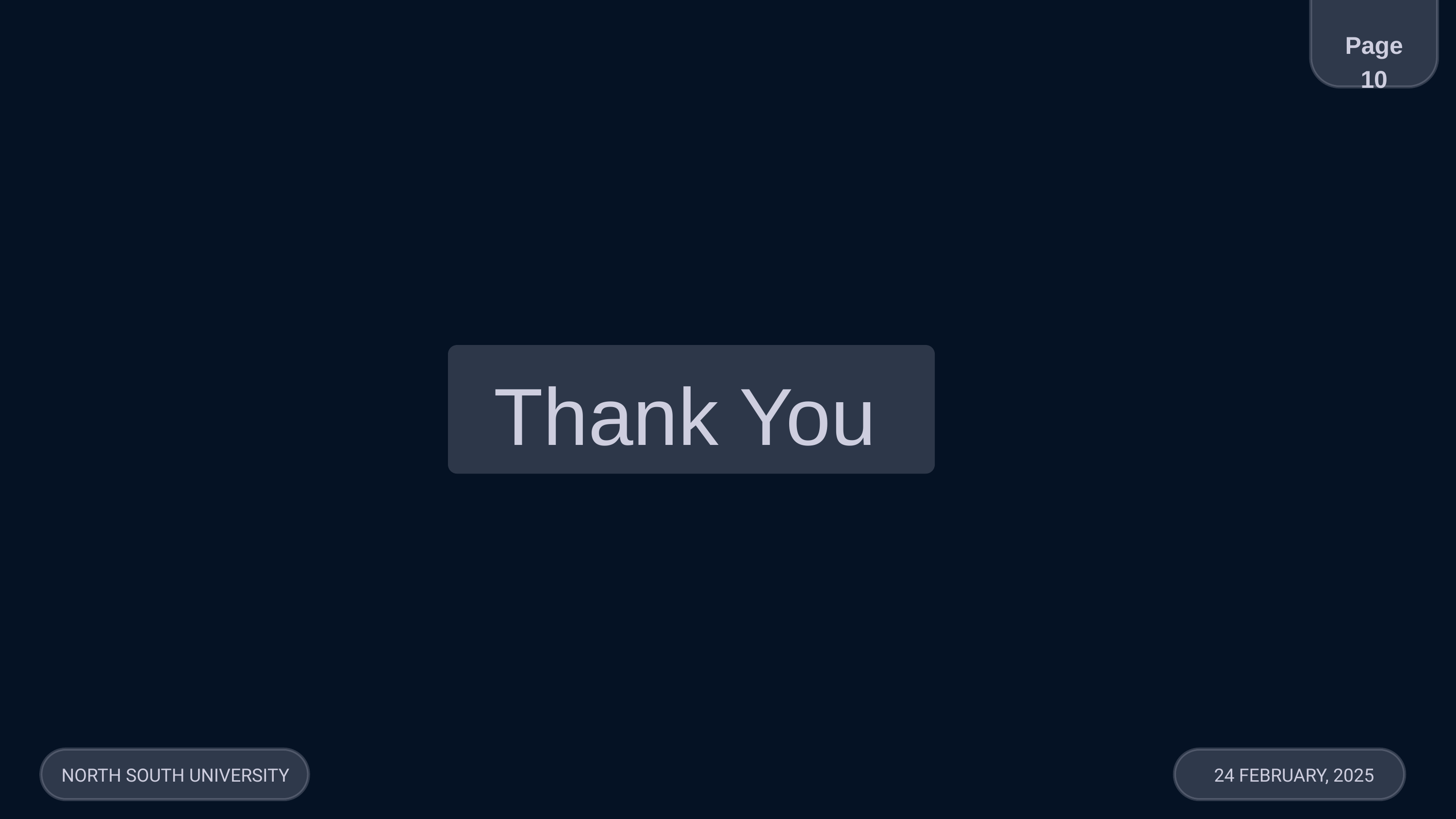

Page 10

Thank You

NORTH SOUTH UNIVERSITY
24 FEBRUARY, 2025